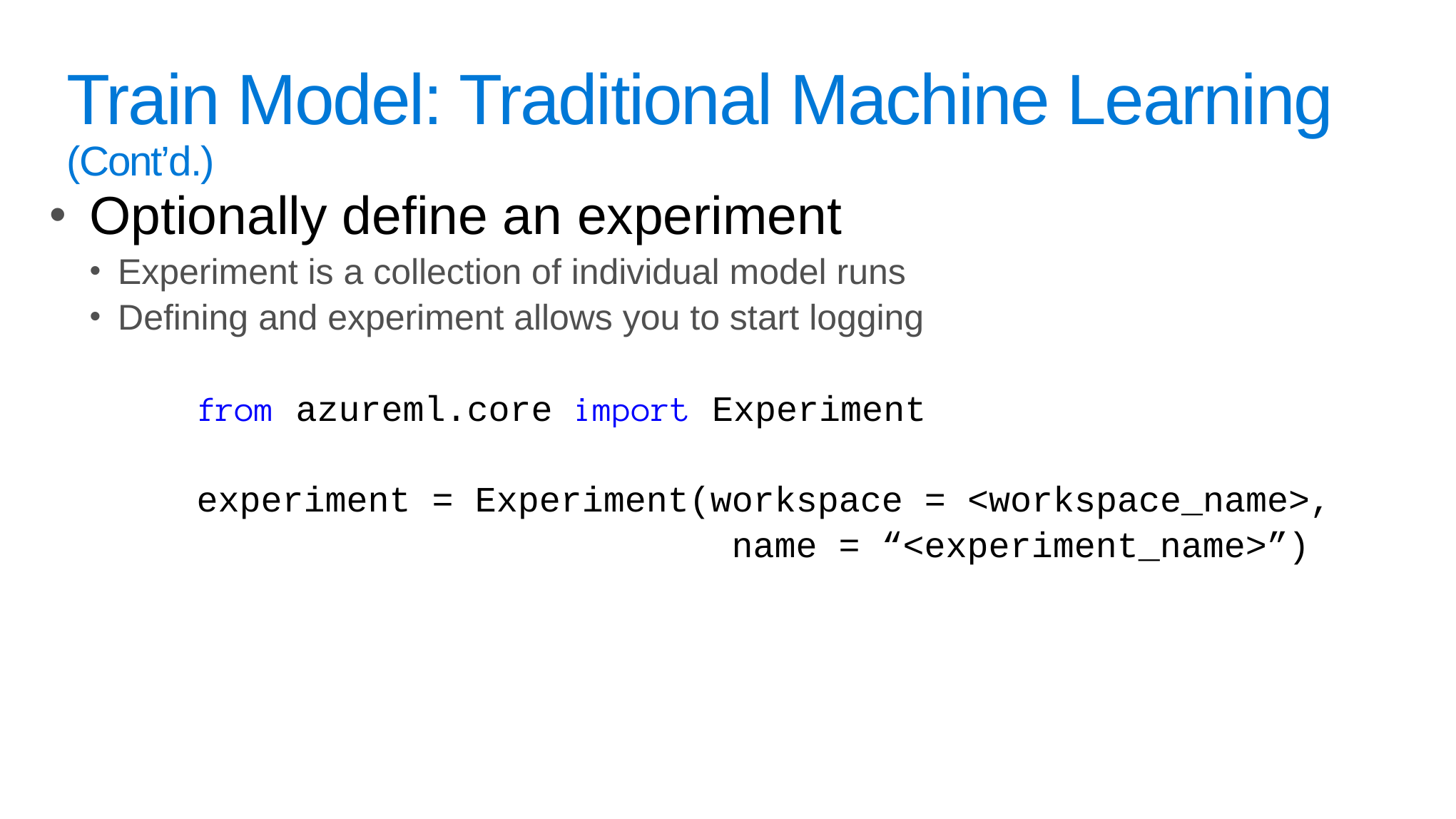

# Science?
Train Model: Traditional Machine Learning (Cont’d.)
Optionally define an experiment
Experiment is a collection of individual model runs
Defining and experiment allows you to start logging

	from azureml.core import Experiment

	experiment = Experiment(workspace = <workspace_name>,
						name = “<experiment_name>”)